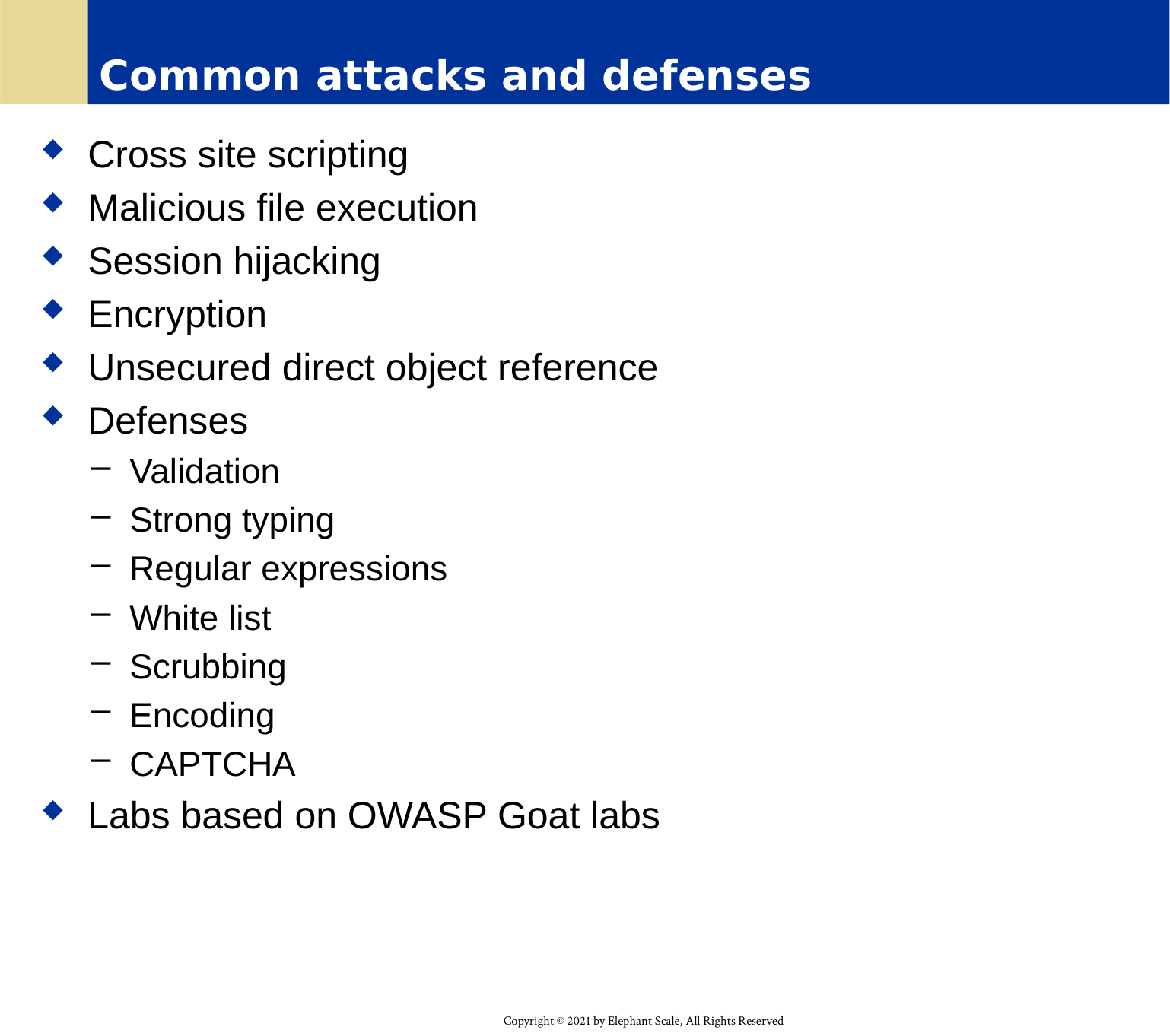

# Common attacks and defenses
 Cross site scripting
 Malicious file execution
 Session hijacking
 Encryption
 Unsecured direct object reference
 Defenses
 Validation
 Strong typing
 Regular expressions
 White list
 Scrubbing
 Encoding
 CAPTCHA
 Labs based on OWASP Goat labs
Copyright © 2021 by Elephant Scale, All Rights Reserved